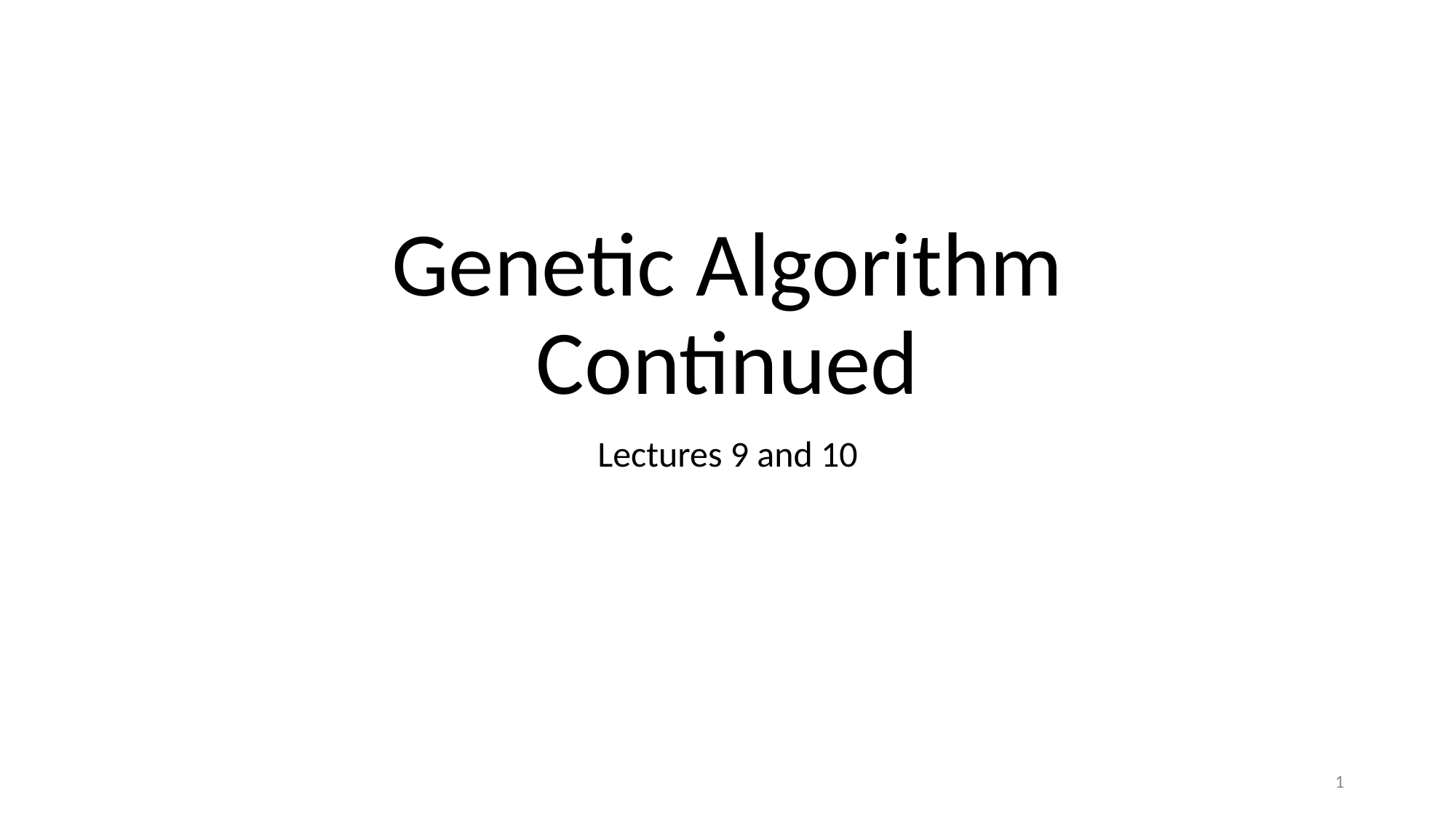

# Genetic Algorithm Continued
Lectures 9 and 10
1